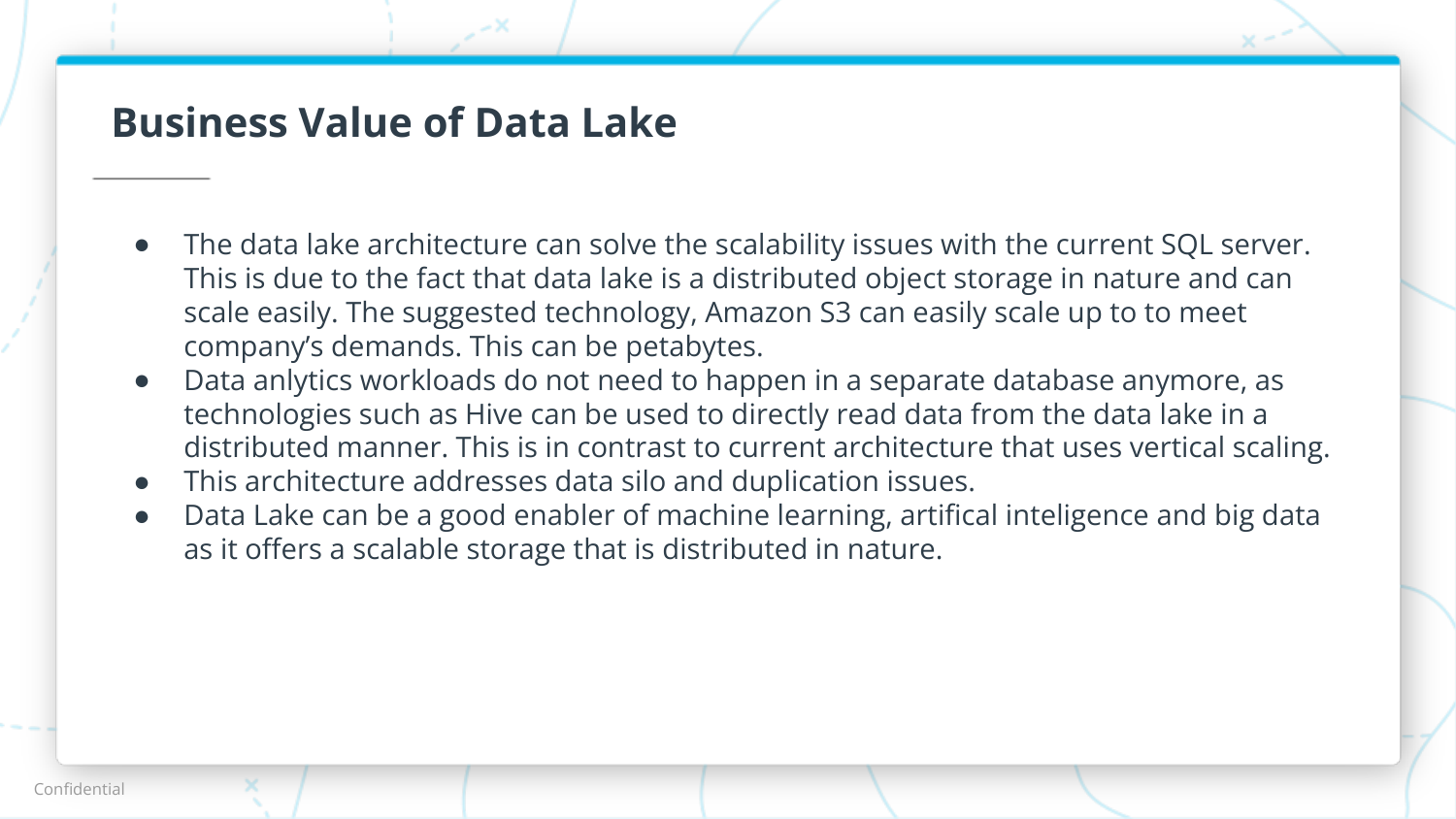

# Business Value of Data Lake
The data lake architecture can solve the scalability issues with the current SQL server. This is due to the fact that data lake is a distributed object storage in nature and can scale easily. The suggested technology, Amazon S3 can easily scale up to to meet company’s demands. This can be petabytes.
Data anlytics workloads do not need to happen in a separate database anymore, as technologies such as Hive can be used to directly read data from the data lake in a distributed manner. This is in contrast to current architecture that uses vertical scaling.
This architecture addresses data silo and duplication issues.
Data Lake can be a good enabler of machine learning, artifical inteligence and big data as it offers a scalable storage that is distributed in nature.